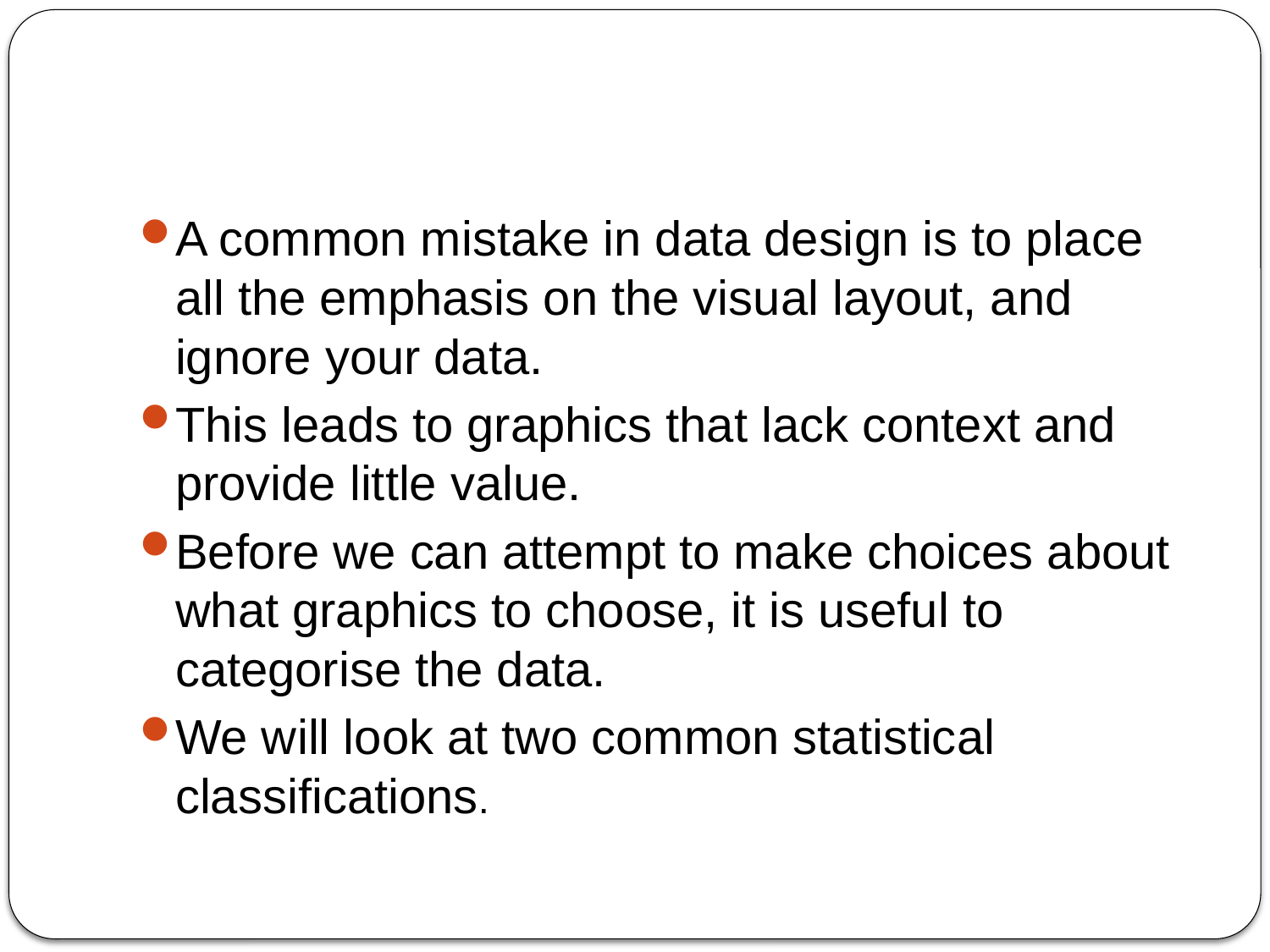

#
A common mistake in data design is to place all the emphasis on the visual layout, and ignore your data.
This leads to graphics that lack context and provide little value.
Before we can attempt to make choices about what graphics to choose, it is useful to categorise the data.
We will look at two common statistical classifications.